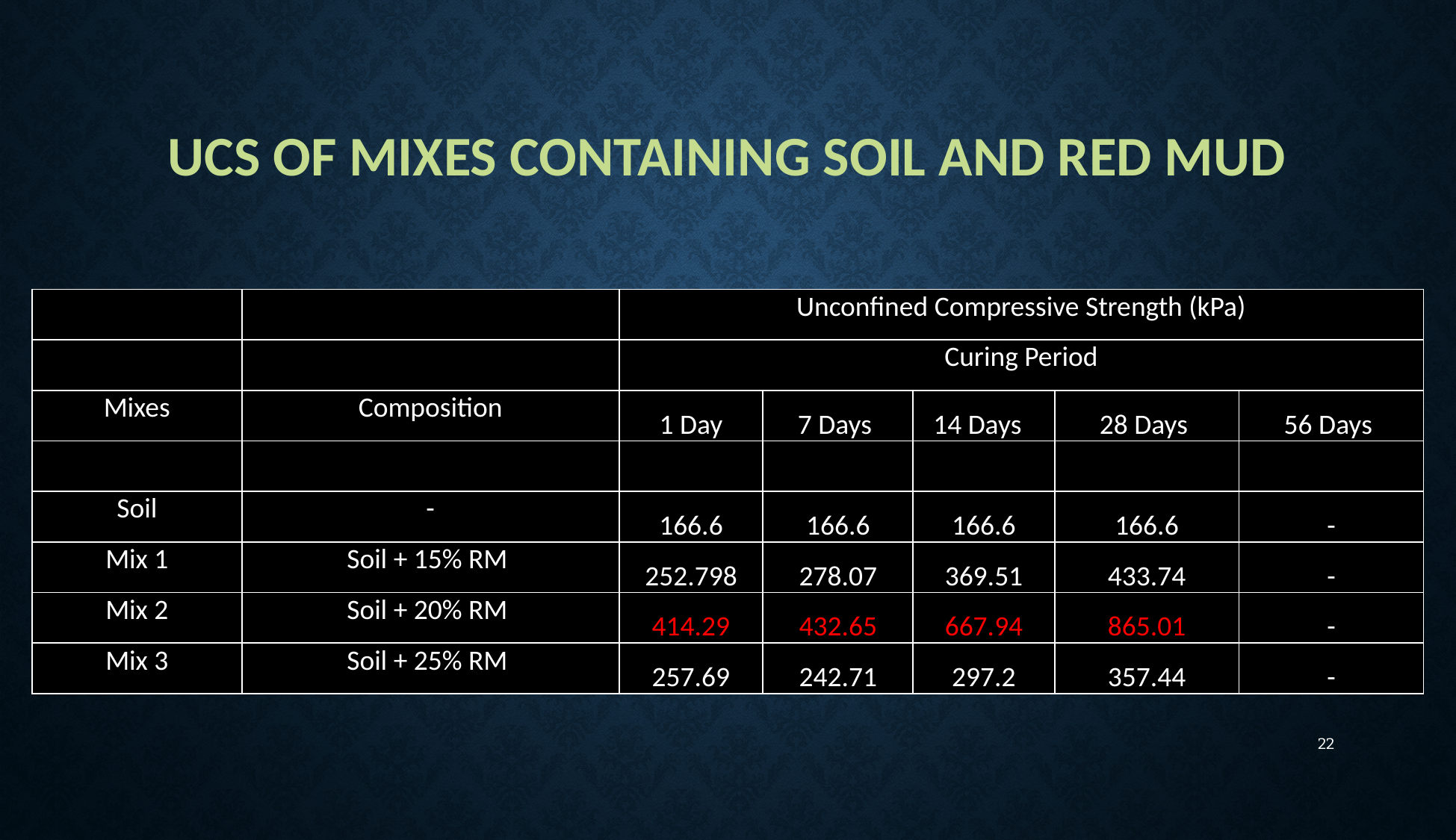

# UCS of Mixes Containing Soil and Red Mud
|  |  | Unconfined Compressive Strength (kPa) |  |  |  |  |
| --- | --- | --- | --- | --- | --- | --- |
|  |  | Curing Period |  |  |  |  |
| Mixes | Composition | 1 Day | 7 Days | 14 Days | 28 Days | 56 Days |
|  |  |  |  |  |  |  |
| Soil | - | 166.6 | 166.6 | 166.6 | 166.6 | - |
| Mix 1 | Soil + 15% RM | 252.798 | 278.07 | 369.51 | 433.74 | - |
| Mix 2 | Soil + 20% RM | 414.29 | 432.65 | 667.94 | 865.01 | - |
| Mix 3 | Soil + 25% RM | 257.69 | 242.71 | 297.2 | 357.44 | - |
22